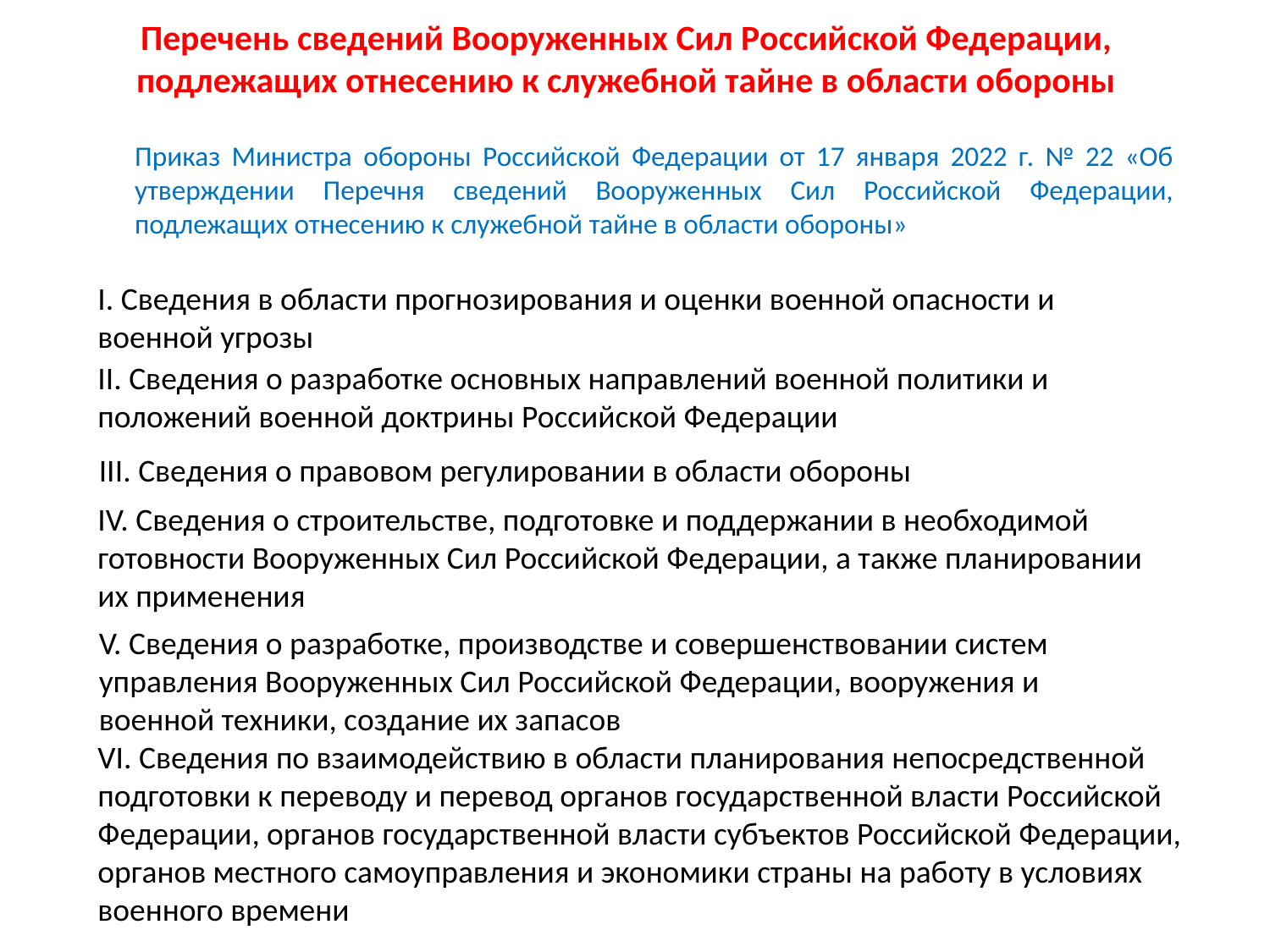

Перечень сведений Вооруженных Сил Российской Федерации, подлежащих отнесению к служебной тайне в области обороны
Приказ Министра обороны Российской Федерации от 17 января 2022 г. № 22 «Об утверждении Перечня сведений Вооруженных Сил Российской Федерации, подлежащих отнесению к служебной тайне в области обороны»
I. Сведения в области прогнозирования и оценки военной опасности и военной угрозы
II. Сведения о разработке основных направлений военной политики и положений военной доктрины Российской Федерации
III. Сведения о правовом регулировании в области обороны
IV. Сведения о строительстве, подготовке и поддержании в необходимой готовности Вооруженных Сил Российской Федерации, а также планировании их применения
V. Сведения о разработке, производстве и совершенствовании систем управления Вооруженных Сил Российской Федерации, вооружения и военной техники, создание их запасов
VI. Сведения по взаимодействию в области планирования непосредственной подготовки к переводу и перевод органов государственной власти Российской Федерации, органов государственной власти субъектов Российской Федерации, органов местного самоуправления и экономики страны на работу в условиях военного времени